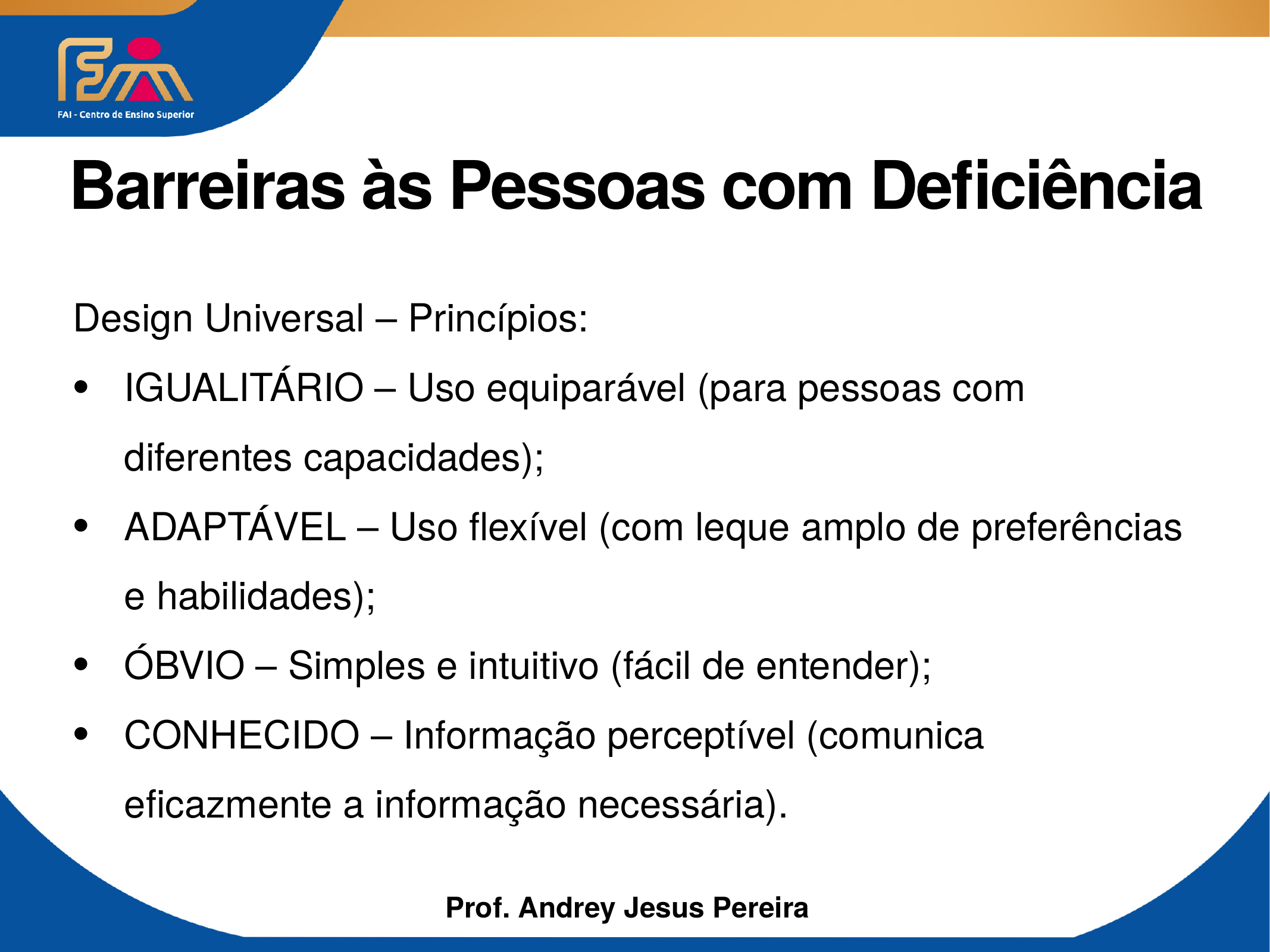

# Barreiras às Pessoas com Deficiência
Design Universal – Princípios:
IGUALITÁRIO – Uso equiparável (para pessoas com diferentes capacidades);
ADAPTÁVEL – Uso flexível (com leque amplo de preferências e habilidades);
ÓBVIO – Simples e intuitivo (fácil de entender);
CONHECIDO – Informação perceptível (comunica eficazmente a informação necessária).
Prof. Andrey Jesus Pereira